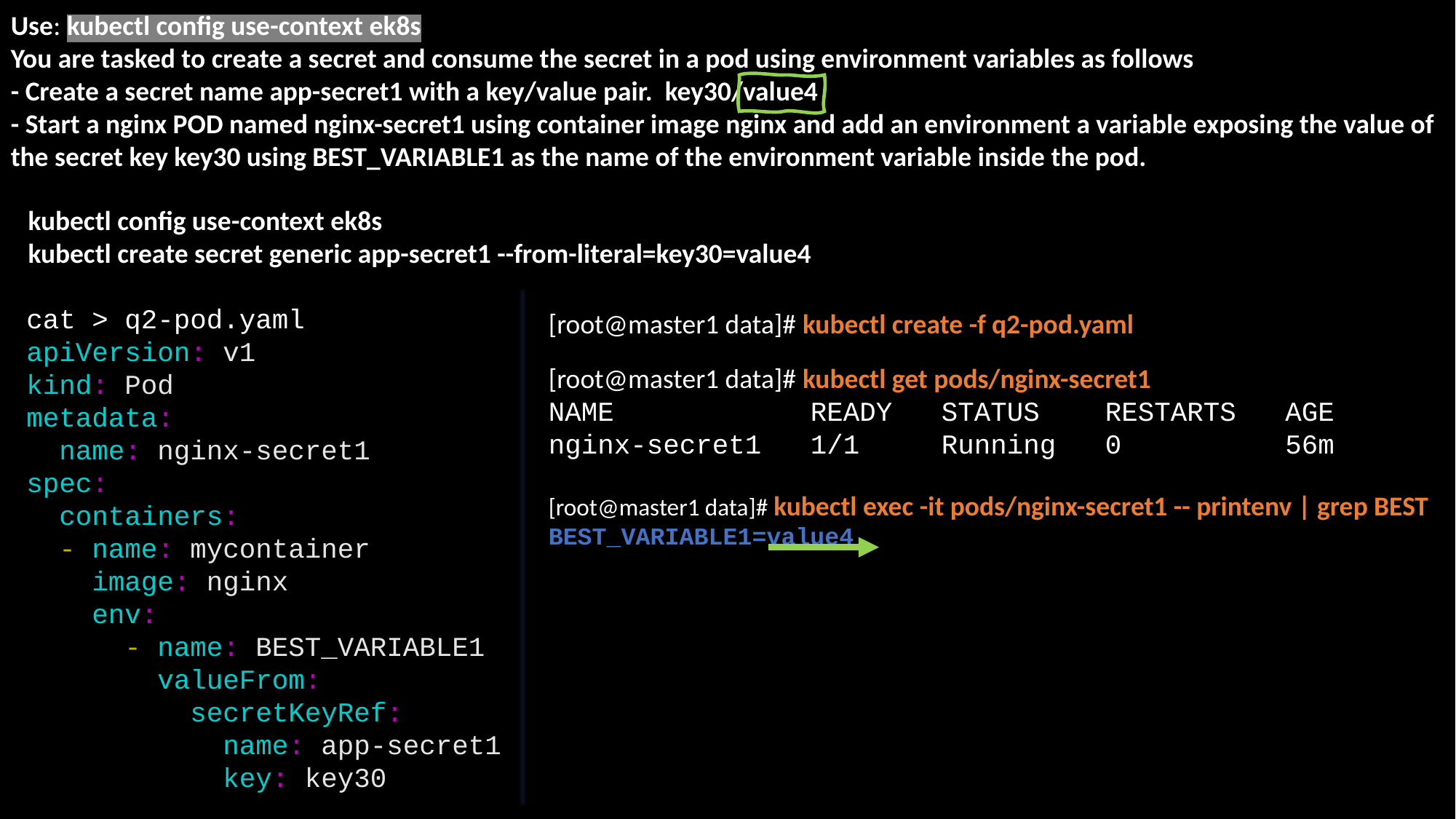

Use: kubectl config use-context ek8s
You are tasked to create a secret and consume the secret in a pod using environment variables as follows
- Create a secret name app-secret1 with a key/value pair.  key30/value4
- Start a nginx POD named nginx-secret1 using container image nginx and add an environment a variable exposing the value of the secret key key30 using BEST_VARIABLE1 as the name of the environment variable inside the pod.

kubectl config use-context ek8s
kubectl create secret generic app-secret1 --from-literal=key30=value4
cat > q2-pod.yaml
apiVersion: v1
kind: Pod
metadata:
  name: nginx-secret1
spec:
  containers:
  - name: mycontainer
    image: nginx
    env:
      - name: BEST_VARIABLE1
        valueFrom:
          secretKeyRef:
            name: app-secret1
            key: key30
[root@master1 data]# kubectl create -f q2-pod.yaml
[root@master1 data]# kubectl get pods/nginx-secret1
NAME            READY   STATUS    RESTARTS   AGE
nginx-secret1   1/1     Running   0          56m

[root@master1 data]# kubectl exec -it pods/nginx-secret1 -- printenv | grep BEST
BEST_VARIABLE1=value4